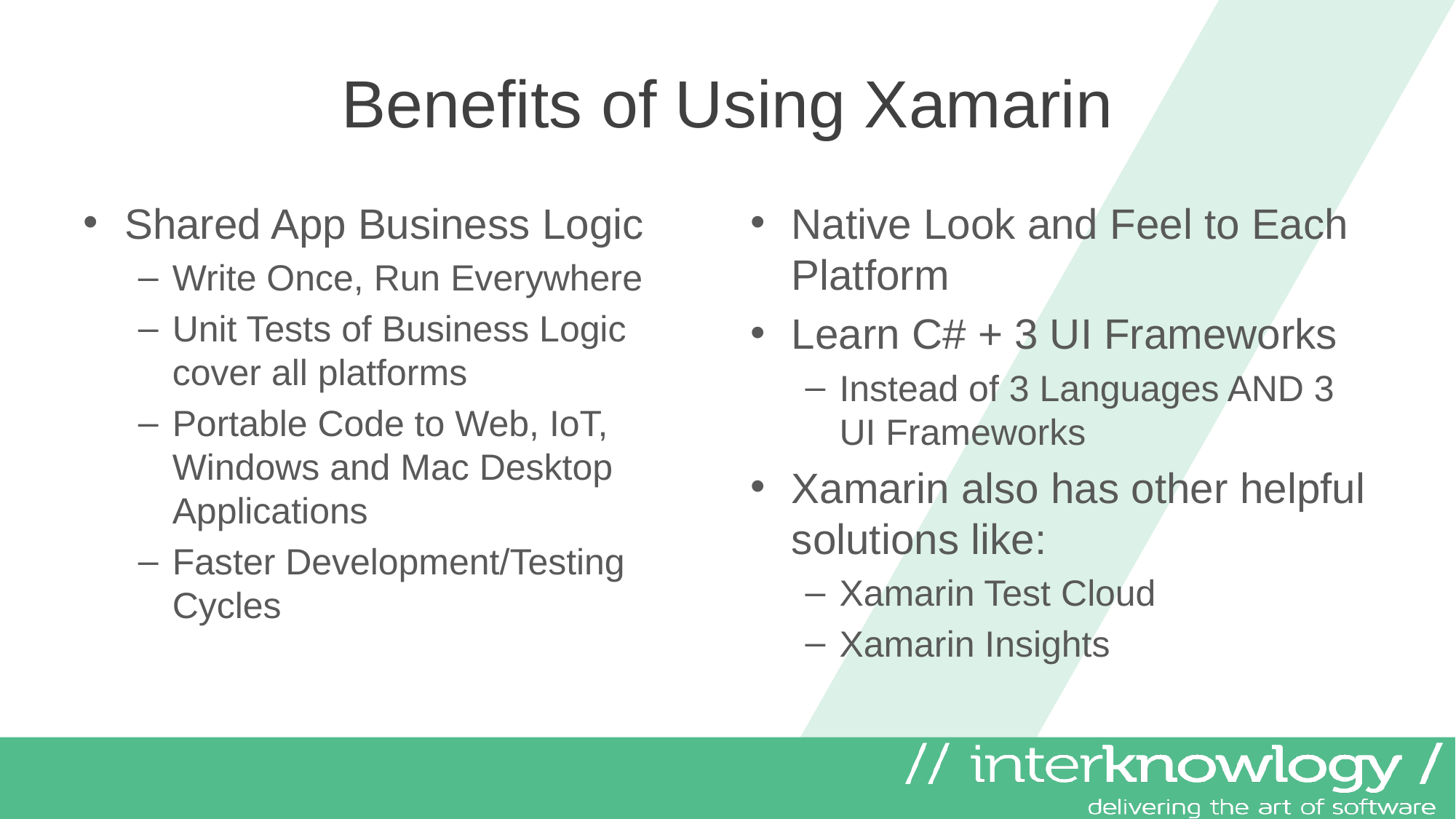

# Benefits of Using Xamarin
Shared App Business Logic
Write Once, Run Everywhere
Unit Tests of Business Logic cover all platforms
Portable Code to Web, IoT, Windows and Mac Desktop Applications
Faster Development/Testing Cycles

Native Look and Feel to Each Platform
Learn C# + 3 UI Frameworks
Instead of 3 Languages AND 3 UI Frameworks
Xamarin also has other helpful solutions like:
Xamarin Test Cloud
Xamarin Insights